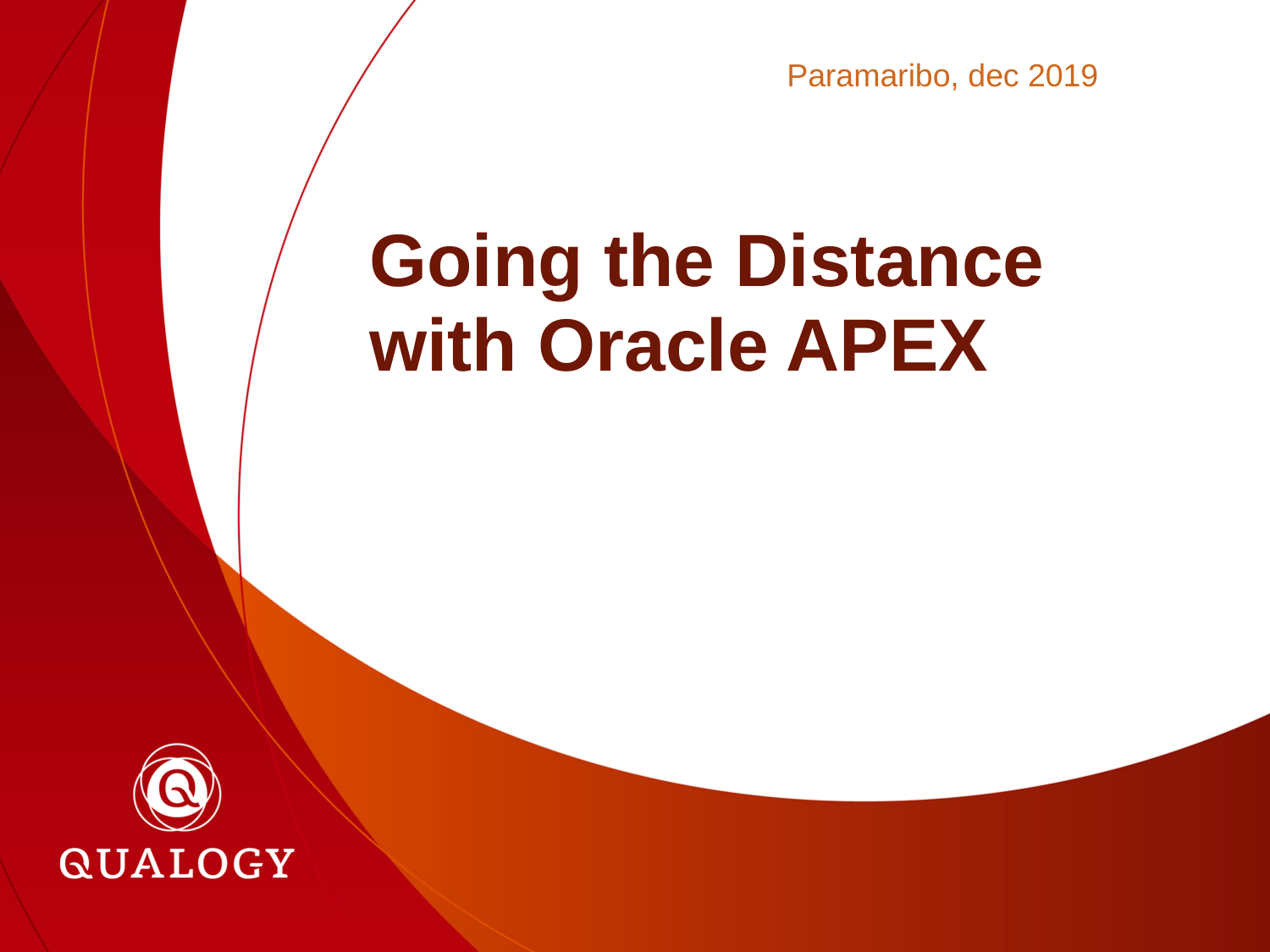

Paramaribo, dec 2019
# Going the Distance with Oracle APEX